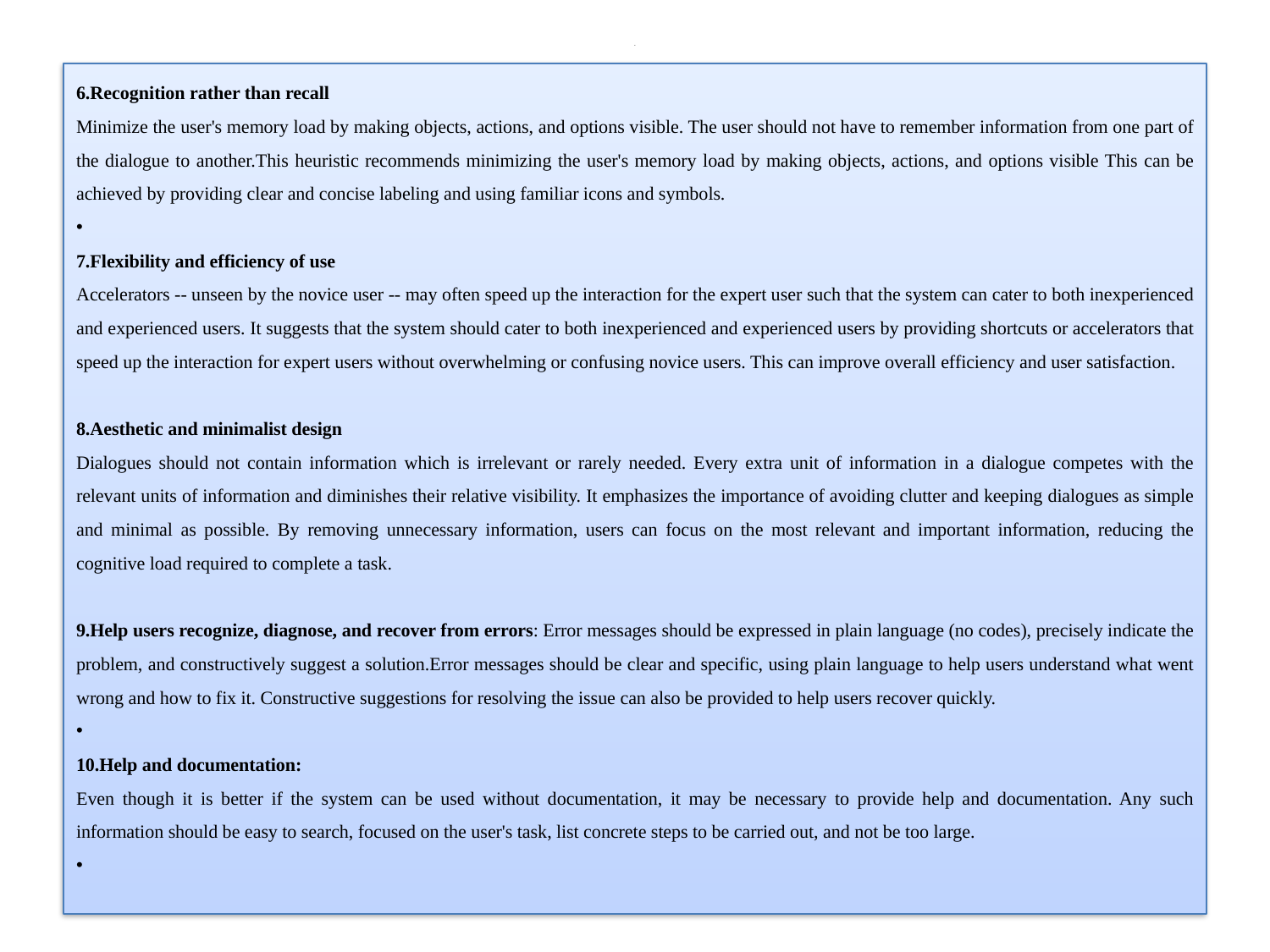

# m
6.Recognition rather than recall
Minimize the user's memory load by making objects, actions, and options visible. The user should not have to remember information from one part of the dialogue to another.This heuristic recommends minimizing the user's memory load by making objects, actions, and options visible This can be achieved by providing clear and concise labeling and using familiar icons and symbols.

7.Flexibility and efficiency of use
Accelerators -- unseen by the novice user -- may often speed up the interaction for the expert user such that the system can cater to both inexperienced and experienced users. It suggests that the system should cater to both inexperienced and experienced users by providing shortcuts or accelerators that speed up the interaction for expert users without overwhelming or confusing novice users. This can improve overall efficiency and user satisfaction.

8.Aesthetic and minimalist design
Dialogues should not contain information which is irrelevant or rarely needed. Every extra unit of information in a dialogue competes with the relevant units of information and diminishes their relative visibility. It emphasizes the importance of avoiding clutter and keeping dialogues as simple and minimal as possible. By removing unnecessary information, users can focus on the most relevant and important information, reducing the cognitive load required to complete a task.

9.Help users recognize, diagnose, and recover from errors: Error messages should be expressed in plain language (no codes), precisely indicate the problem, and constructively suggest a solution.Error messages should be clear and specific, using plain language to help users understand what went wrong and how to fix it. Constructive suggestions for resolving the issue can also be provided to help users recover quickly.

10.Help and documentation:
Even though it is better if the system can be used without documentation, it may be necessary to provide help and documentation. Any such information should be easy to search, focused on the user's task, list concrete steps to be carried out, and not be too large.